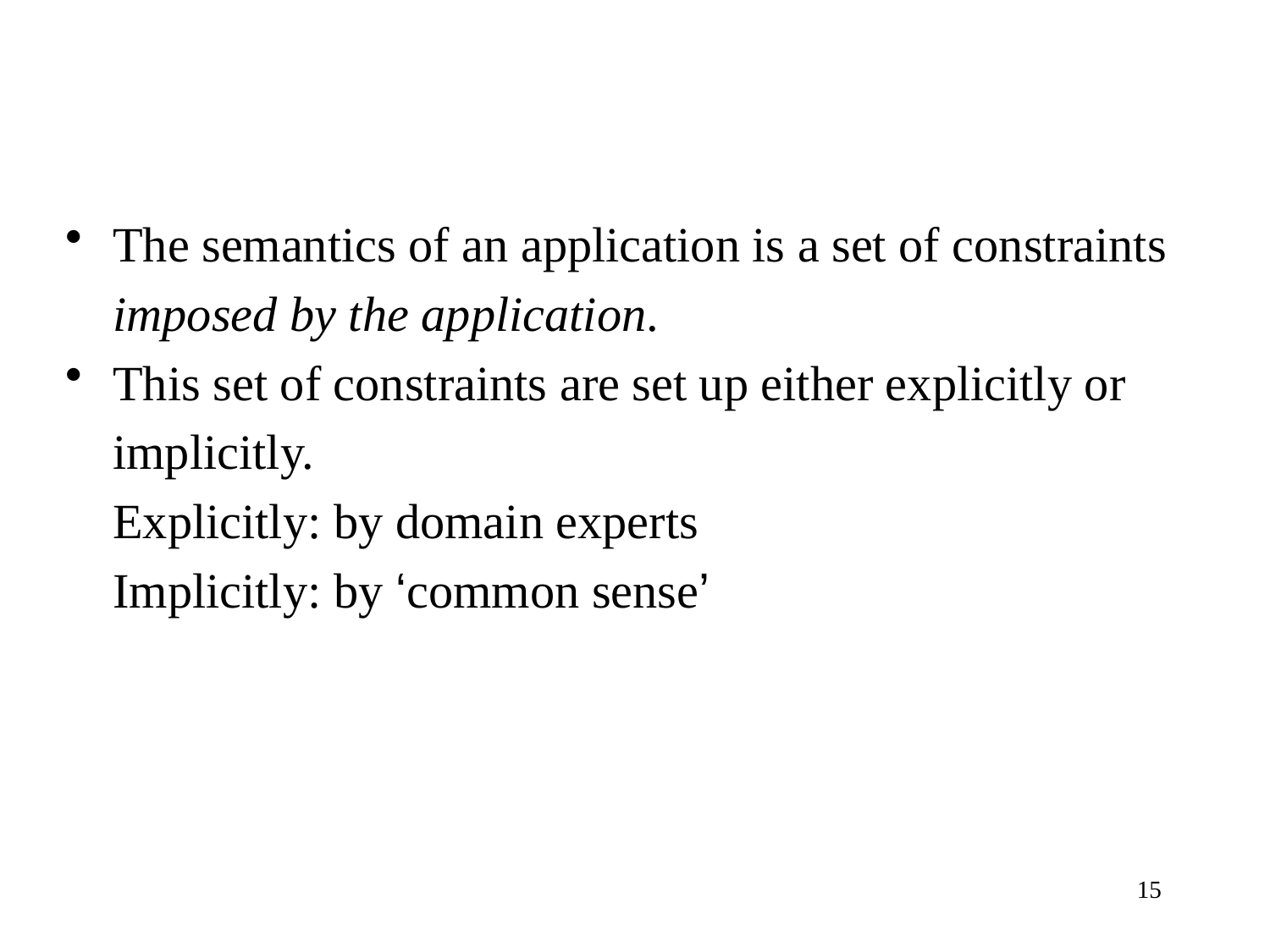

The semantics of an application is a set of constraints
	imposed by the application.
This set of constraints are set up either explicitly or
	implicitly.
	Explicitly: by domain experts
	Implicitly: by ‘common sense’
15